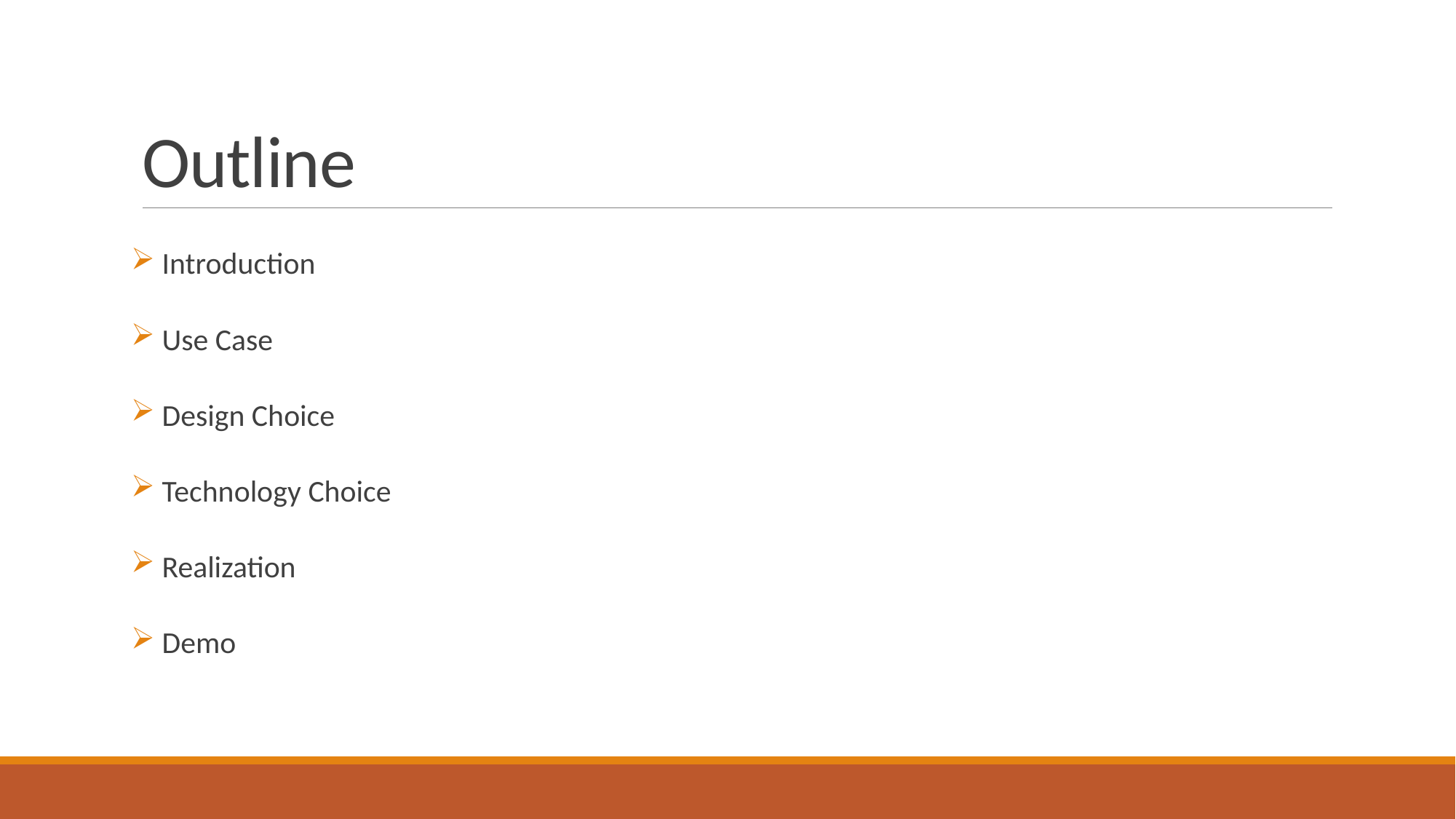

# Outline
 Introduction
 Use Case
 Design Choice
 Technology Choice
 Realization
 Demo